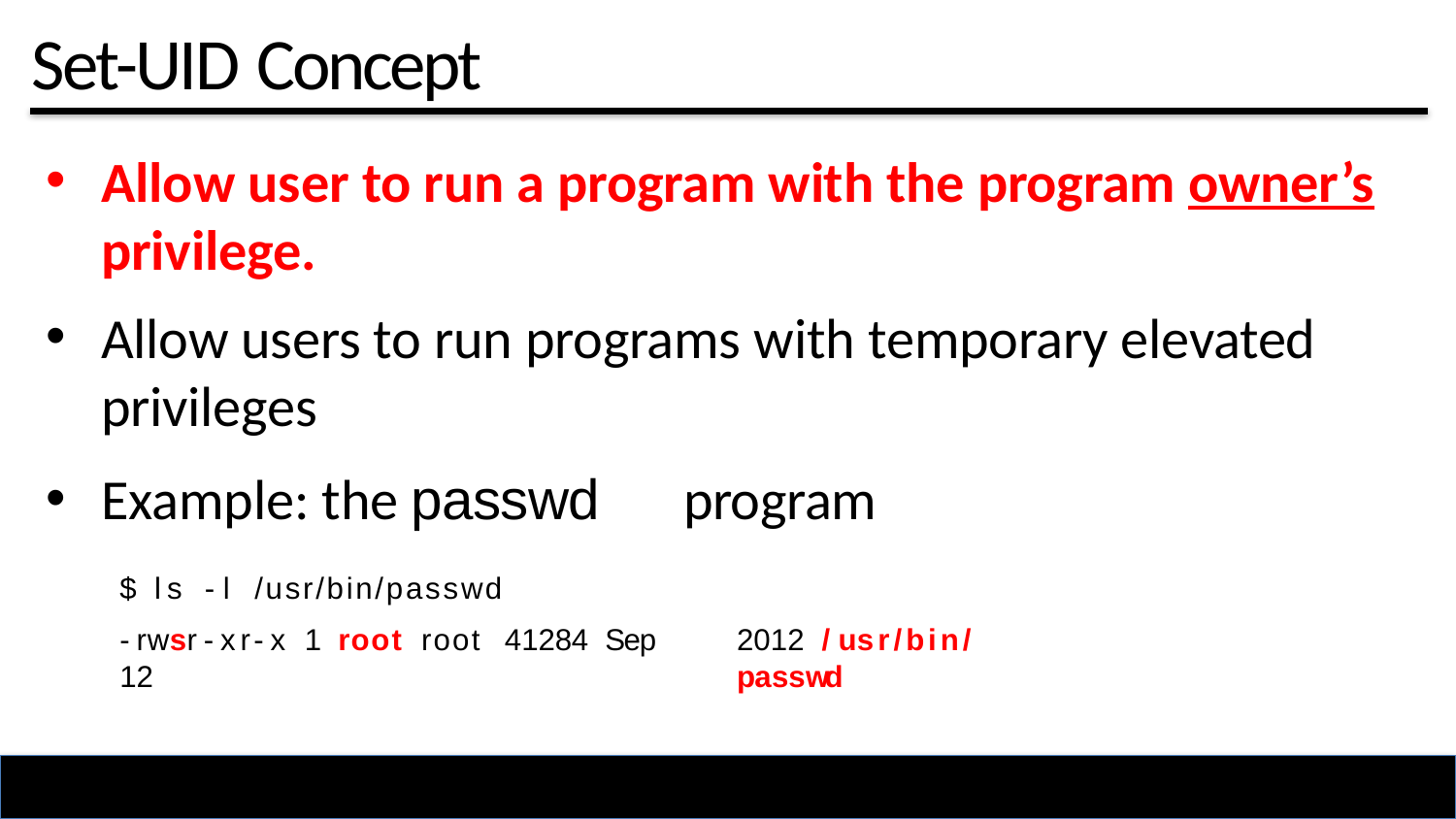

# Set-UID Concept
Allow user to run a program with the program owner’s privilege.
Allow users to run programs with temporary elevated privileges
Example: the passwd	program

$	ls	-l	/usr/bin/passwd
-rwsr-xr-x	1	root	root	41284	Sep	12
2012	/usr/bin/passwd